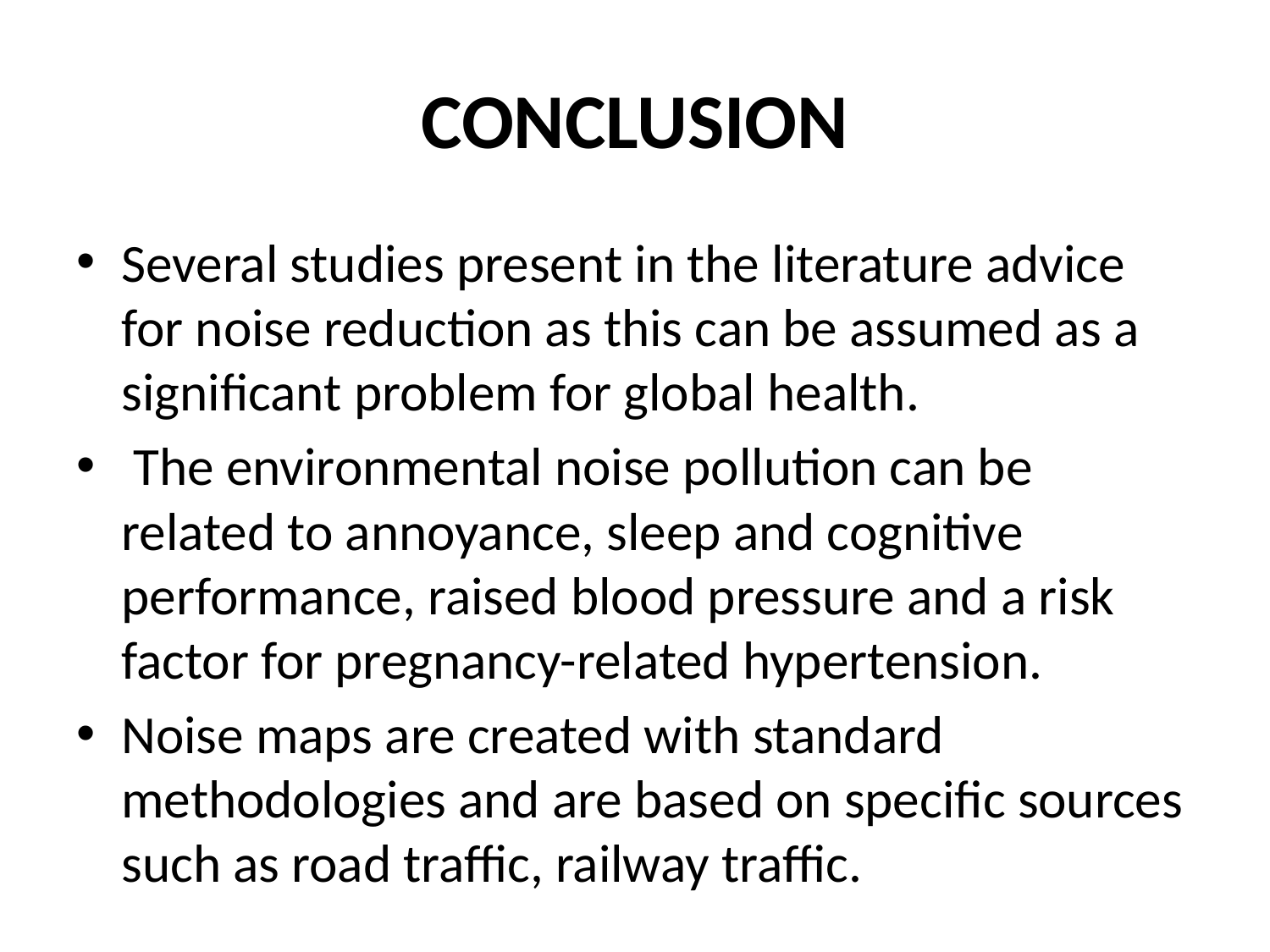

# CONCLUSION
Several studies present in the literature advice for noise reduction as this can be assumed as a significant problem for global health.
 The environmental noise pollution can be related to annoyance, sleep and cognitive performance, raised blood pressure and a risk factor for pregnancy-related hypertension.
Noise maps are created with standard methodologies and are based on specific sources such as road traffic, railway traffic.